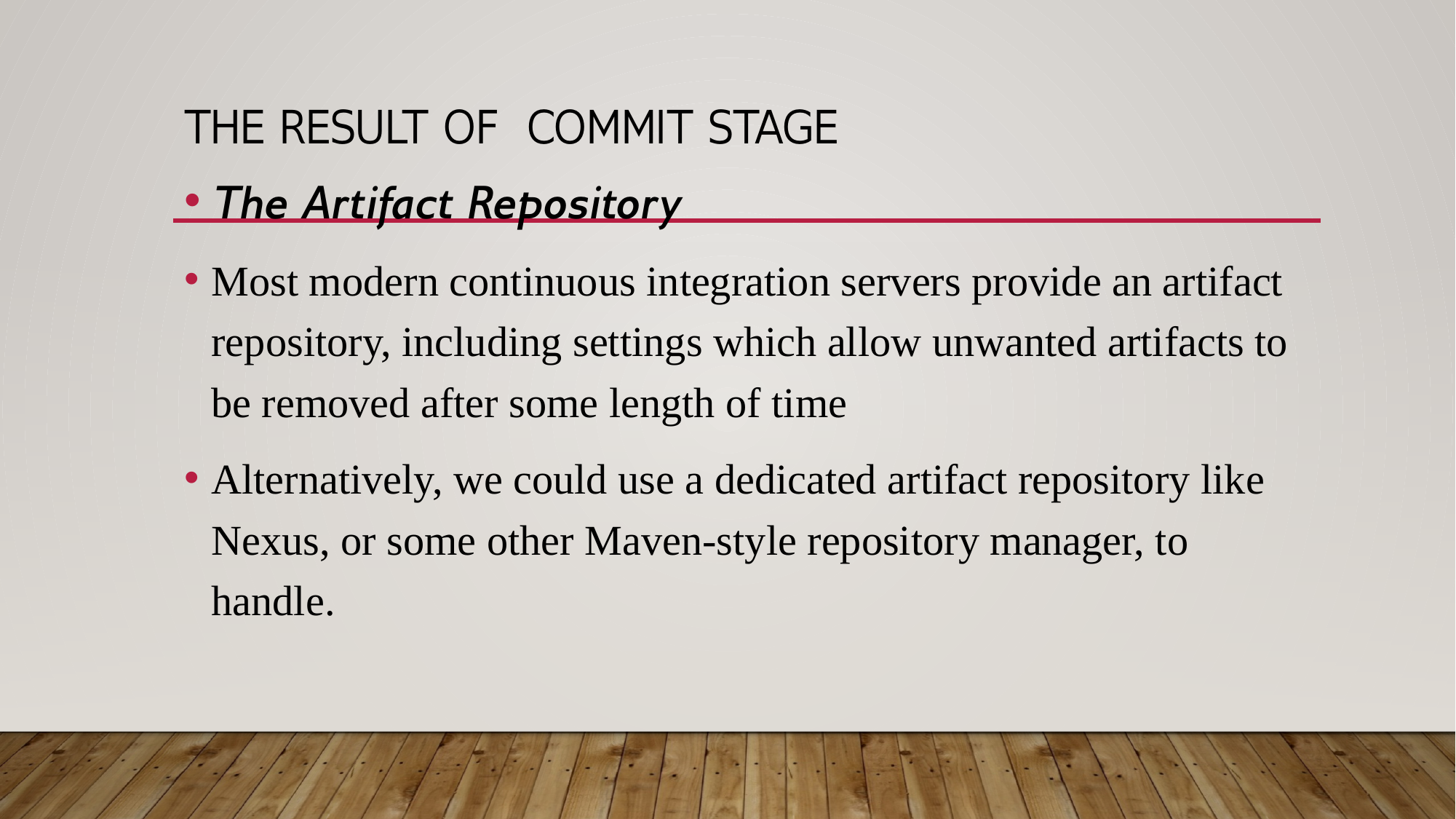

# The result of  commit stage
The Artifact Repository
Most modern continuous integration servers provide an artifact repository, including settings which allow unwanted artifacts to be removed after some length of time
Alternatively, we could use a dedicated artifact repository like Nexus, or some other Maven-style repository manager, to handle.